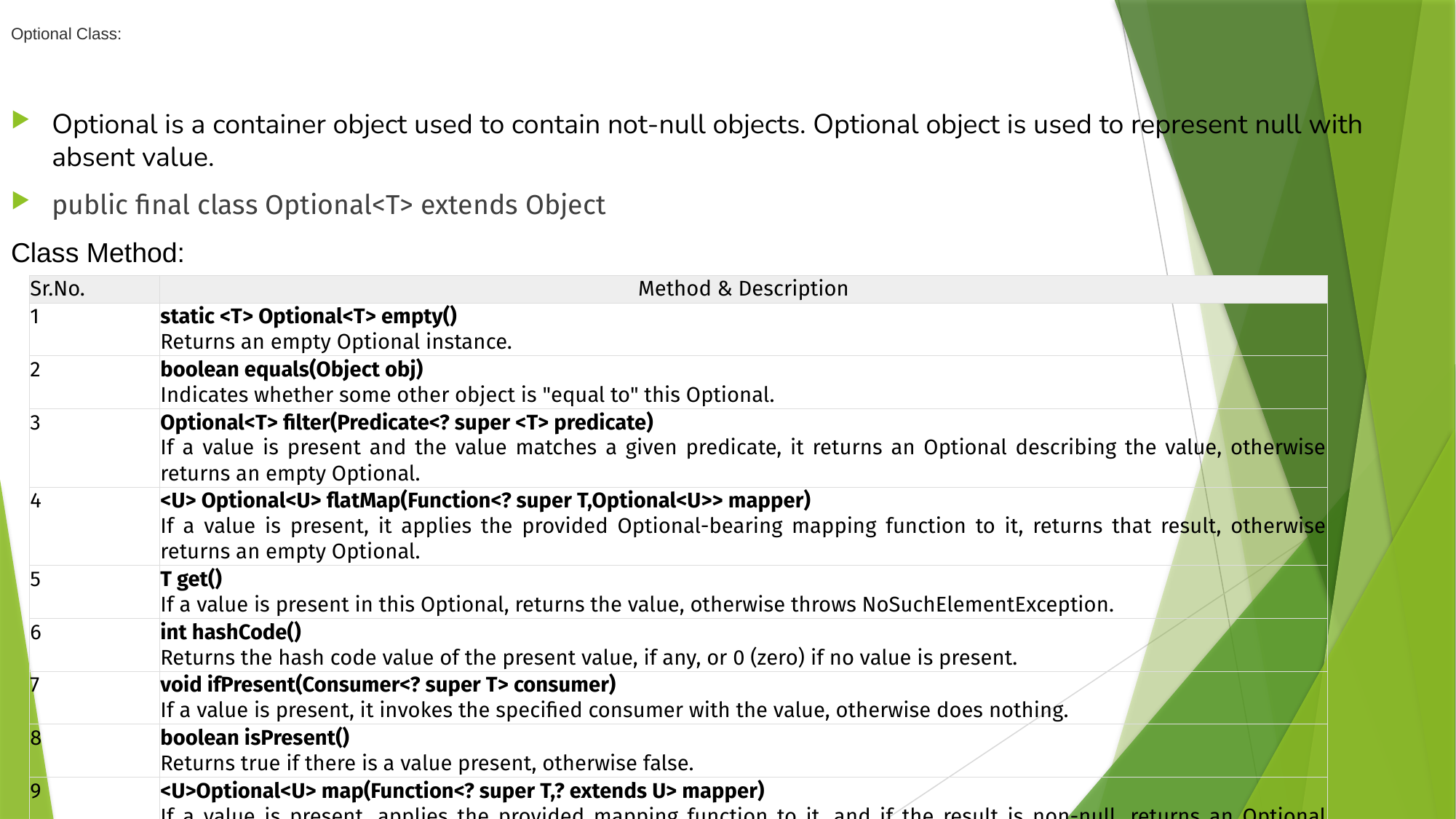

# Optional Class:
Optional is a container object used to contain not-null objects. Optional object is used to represent null with absent value.
public final class Optional<T> extends Object
Class Method:

| Sr.No. | Method & Description |
| --- | --- |
| 1 | static <T> Optional<T> empty() Returns an empty Optional instance. |
| 2 | boolean equals(Object obj) Indicates whether some other object is "equal to" this Optional. |
| 3 | Optional<T> filter(Predicate<? super <T> predicate) If a value is present and the value matches a given predicate, it returns an Optional describing the value, otherwise returns an empty Optional. |
| 4 | <U> Optional<U> flatMap(Function<? super T,Optional<U>> mapper) If a value is present, it applies the provided Optional-bearing mapping function to it, returns that result, otherwise returns an empty Optional. |
| 5 | T get() If a value is present in this Optional, returns the value, otherwise throws NoSuchElementException. |
| 6 | int hashCode() Returns the hash code value of the present value, if any, or 0 (zero) if no value is present. |
| 7 | void ifPresent(Consumer<? super T> consumer) If a value is present, it invokes the specified consumer with the value, otherwise does nothing. |
| 8 | boolean isPresent() Returns true if there is a value present, otherwise false. |
| 9 | <U>Optional<U> map(Function<? super T,? extends U> mapper) If a value is present, applies the provided mapping function to it, and if the result is non-null, returns an Optional describing the result. |
| 10 | static <T> Optional<T> of(T value) Returns an Optional with the specified present non-null value. |
| 11 | static <T> Optional<T> ofNullable(T value) Returns an Optional describing the specified value, if non-null, otherwise returns an empty Optional. |
| 12 | T orElse(T other) Returns the value if present, otherwise returns other. |
| 13 | T orElseGet(Supplier<? extends T> other) Returns the value if present, otherwise invokes other and returns the result of that invocation. |
| 14 | <X extends Throwable> T orElseThrow(Supplier<? extends X> exceptionSupplier) Returns the contained value, if present, otherwise throws an exception to be created by the provided supplier. |
| 15 | String toString() Returns a non-empty string representation of this Optional suitable for debugging. |